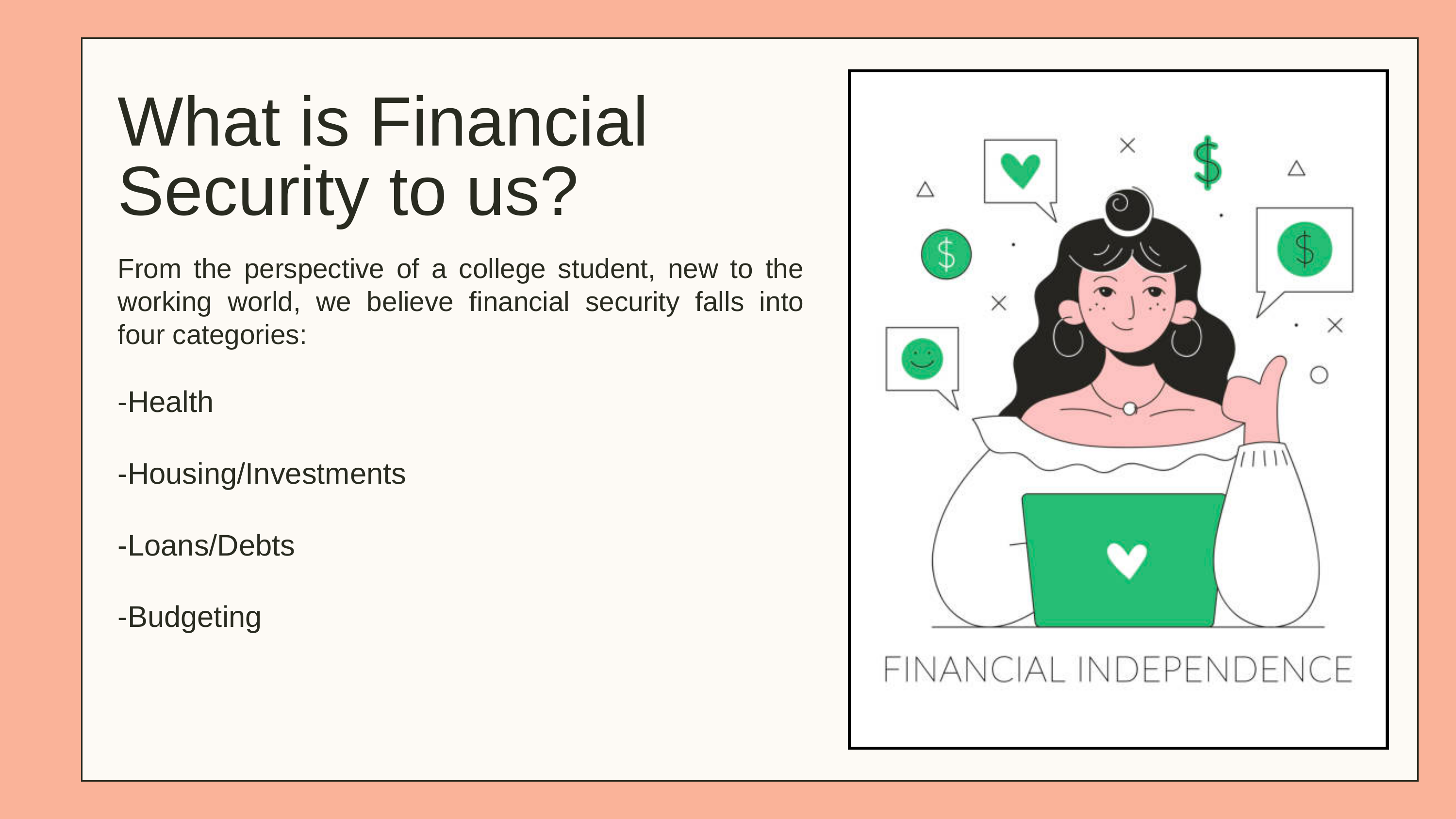

What is Financial Security to us?
From the perspective of a college student, new to the working world, we believe financial security falls into four categories:

-Health

-Housing/Investments

-Loans/Debts

-Budgeting